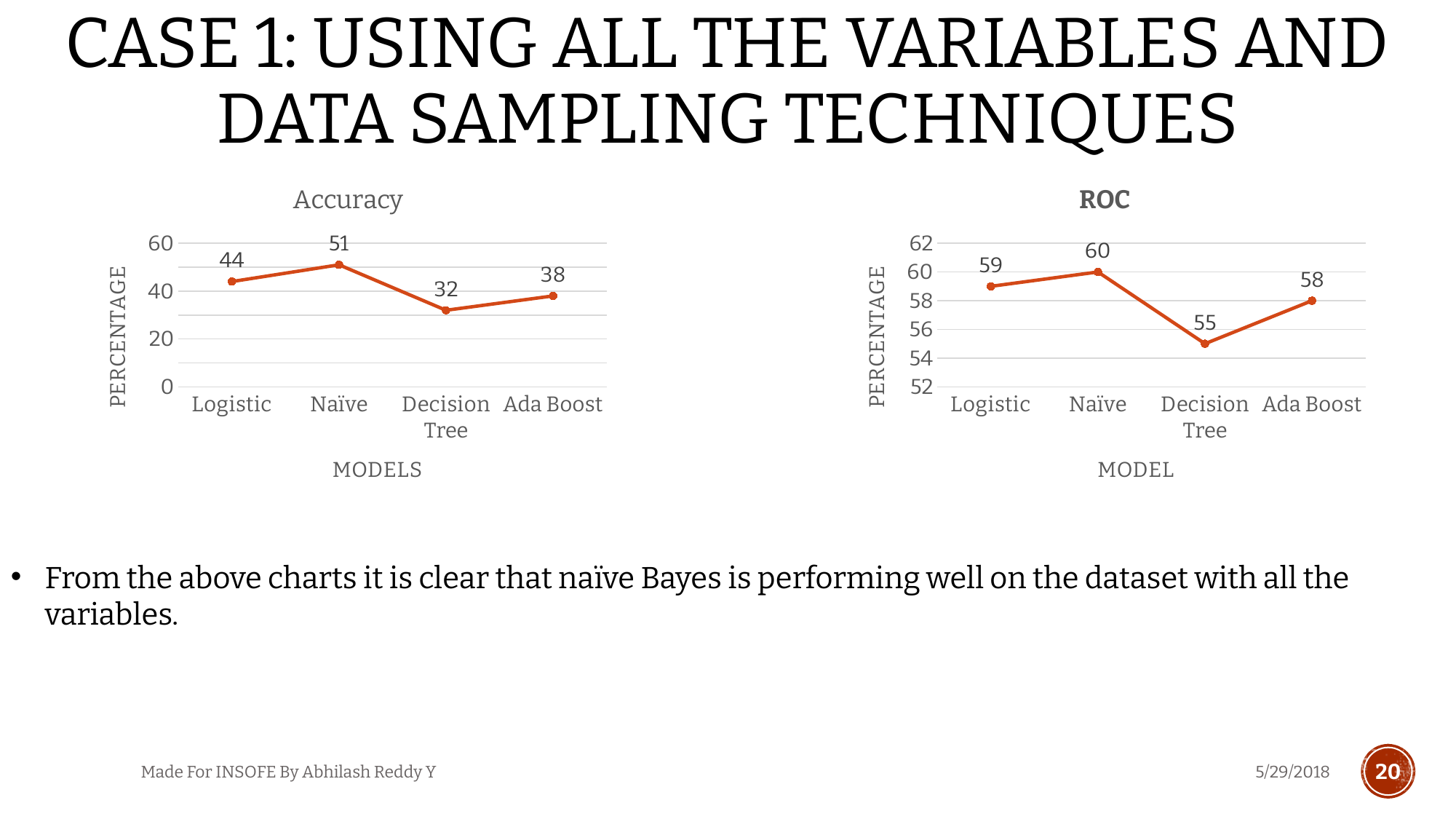

# Case 1: Using all the variables and data sampling techniques

### Chart: Accuracy

| Category |  |
|---|---|
| Logistic | 44.0 |
| Naïve | 51.0 |
| Decision Tree | 32.0 |
| Ada Boost | 38.0 |

### Chart: ROC

| Category |  |
|---|---|
| Logistic | 59.0 |
| Naïve | 60.0 |
| Decision Tree | 55.0 |
| Ada Boost | 58.0 |
From the above charts it is clear that naïve Bayes is performing well on the dataset with all the variables.

Made For INSOFE By Abhilash Reddy Y
5/29/2018
20